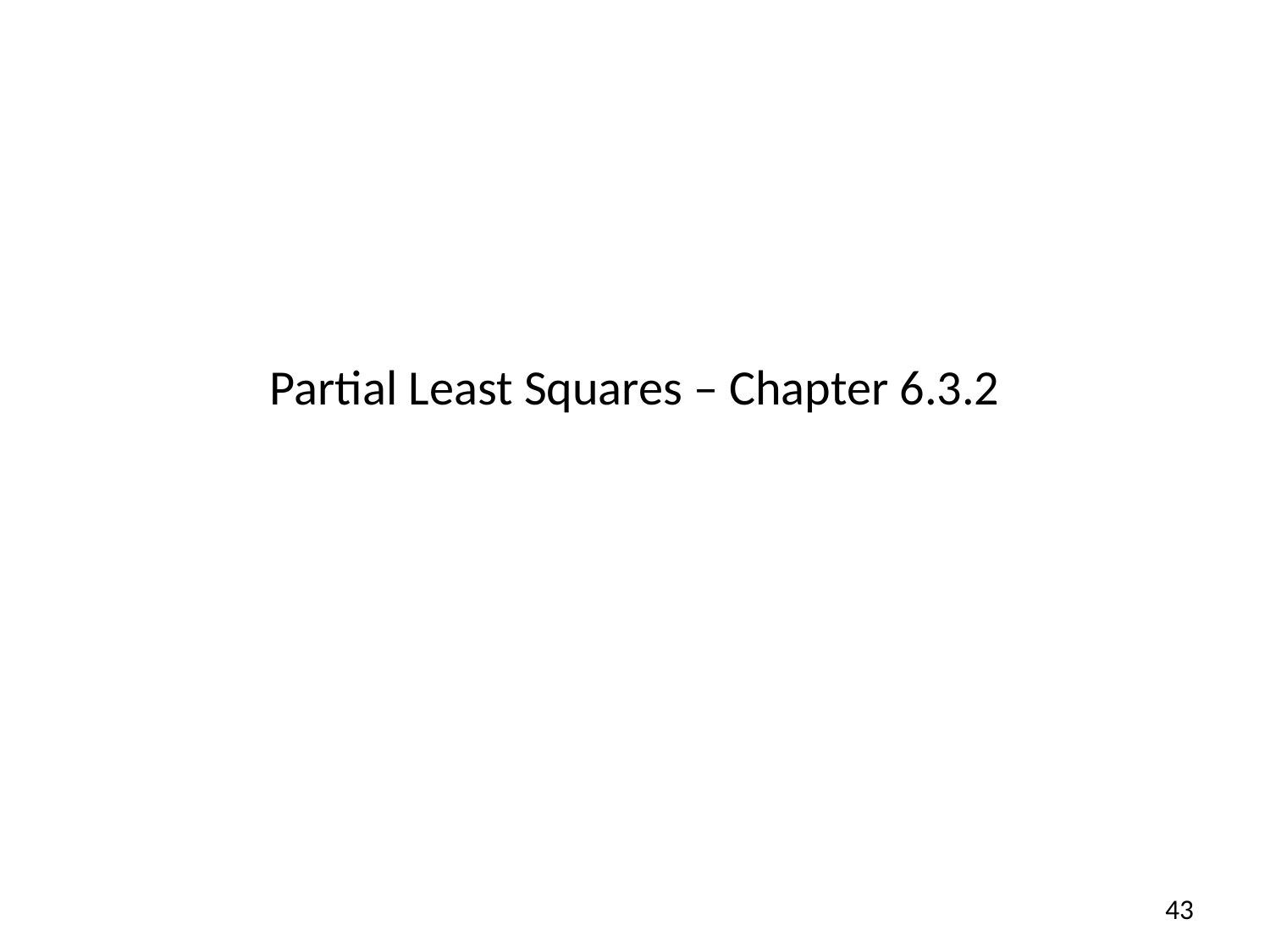

Partial Least Squares – Chapter 6.3.2

43